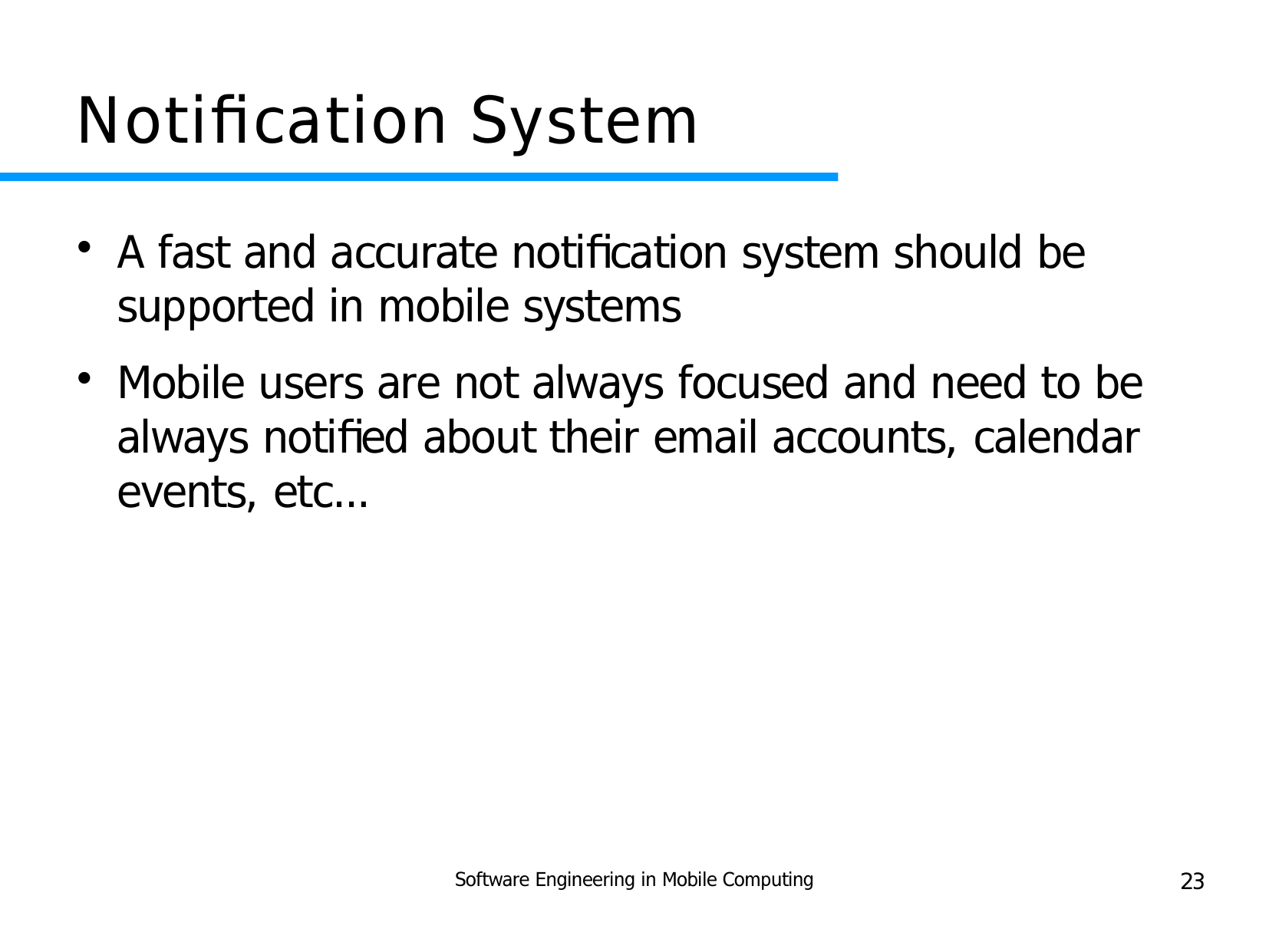

Notification System
A fast and accurate notification system should be supported in mobile systems
Mobile users are not always focused and need to be always notified about their email accounts, calendar events, etc…
Software Engineering in Mobile Computing
23